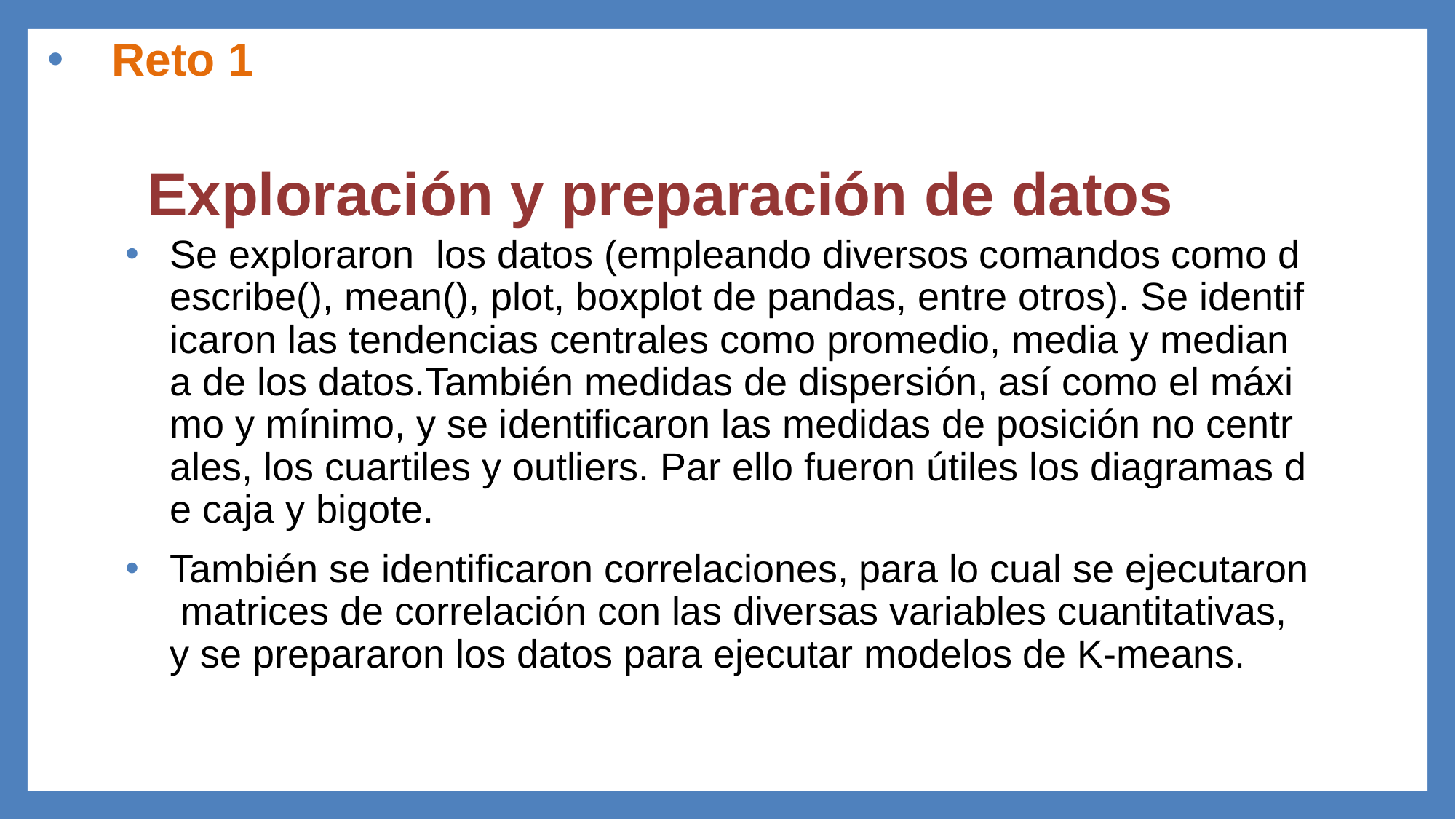

Reto 1
# Exploración y preparación de datos
Se exploraron  los datos (empleando diversos comandos como describe(), mean(), plot, boxplot de pandas, entre otros). Se identificaron las tendencias centrales como promedio, media y mediana de los datos.También medidas de dispersión, así como el máximo y mínimo, y se identificaron las medidas de posición no centrales, los cuartiles y outliers. Par ello fueron útiles los diagramas de caja y bigote.
También se identificaron correlaciones, para lo cual se ejecutaron matrices de correlación con las diversas variables cuantitativas, y se prepararon los datos para ejecutar modelos de K-means.